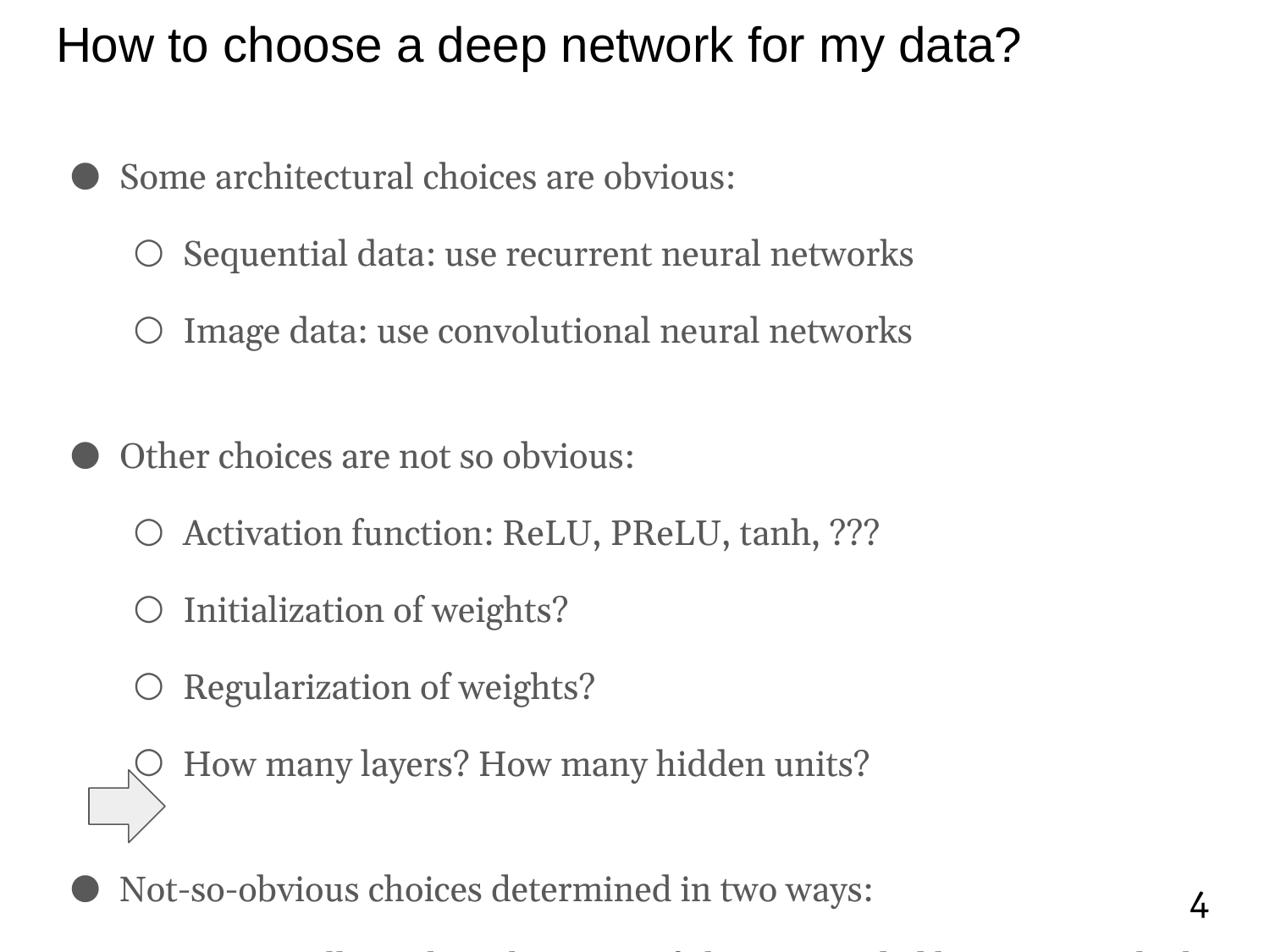

# How to choose a deep network for my data?
Some architectural choices are obvious:
Sequential data: use recurrent neural networks
Image data: use convolutional neural networks
Other choices are not so obvious:
Activation function: ReLU, PReLU, tanh, ???
Initialization of weights?
Regularization of weights?
How many layers? How many hidden units?
Not-so-obvious choices determined in two ways:
Empirically explore the space of choices, guided by intuition, luck, and ???
Unfold existing algorithms, e.g. inference algorithms for statistical models

4